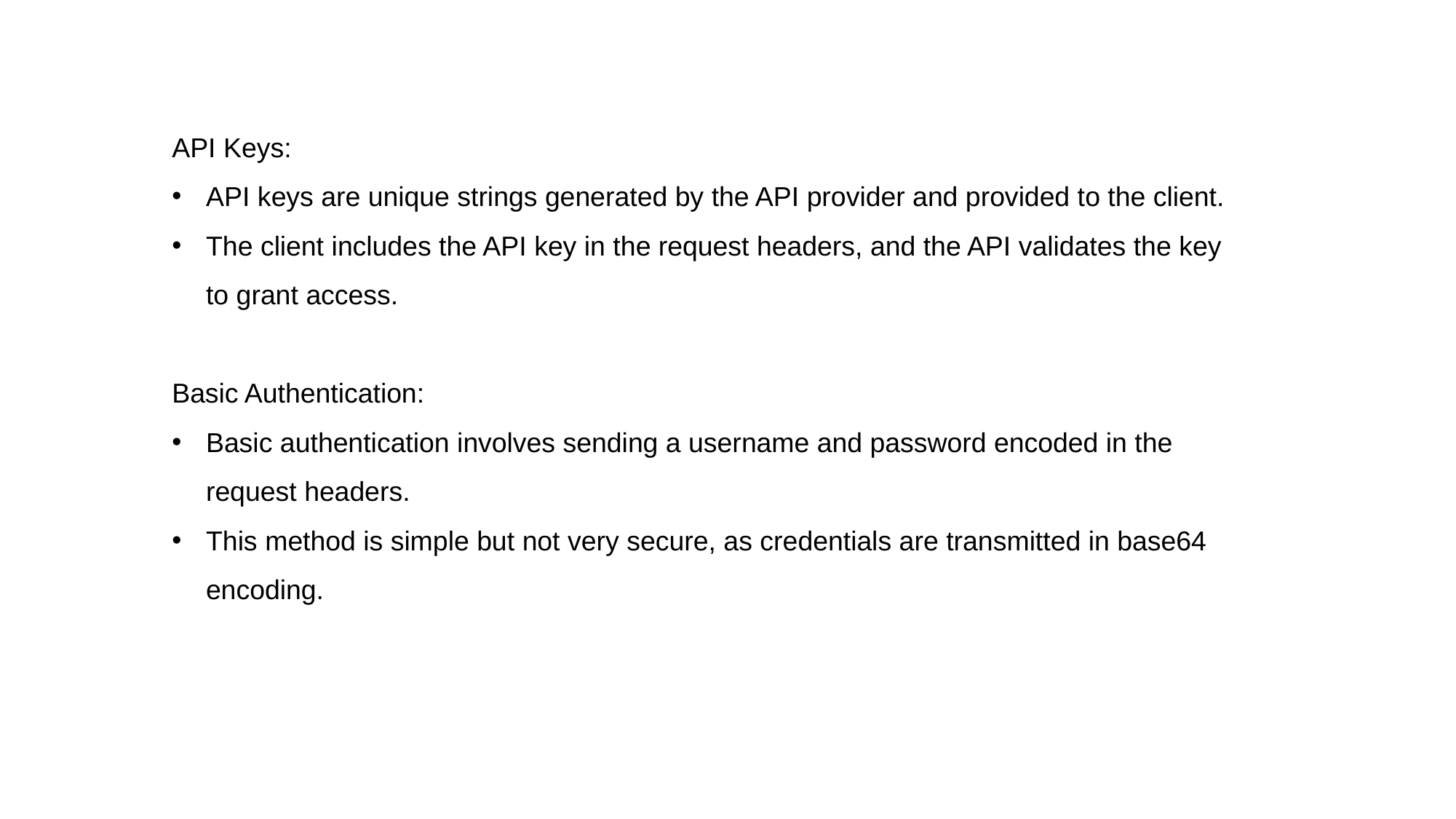

API Keys:
API keys are unique strings generated by the API provider and provided to the client.
The client includes the API key in the request headers, and the API validates the key to grant access.

Basic Authentication:
Basic authentication involves sending a username and password encoded in the request headers.
This method is simple but not very secure, as credentials are transmitted in base64 encoding.